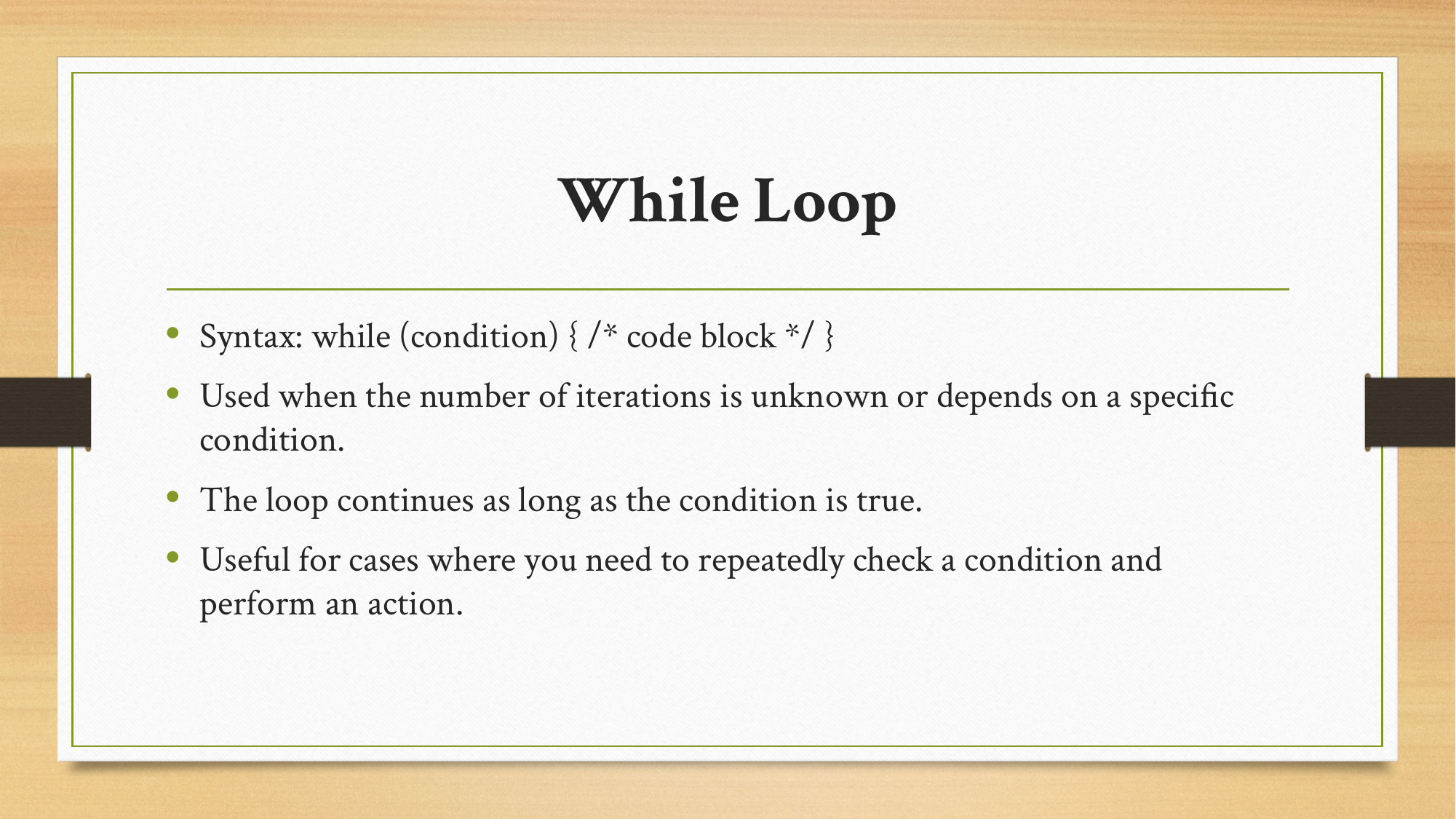

# While Loop
Syntax: while (condition) { /* code block */ }
Used when the number of iterations is unknown or depends on a specific condition.
The loop continues as long as the condition is true.
Useful for cases where you need to repeatedly check a condition and perform an action.